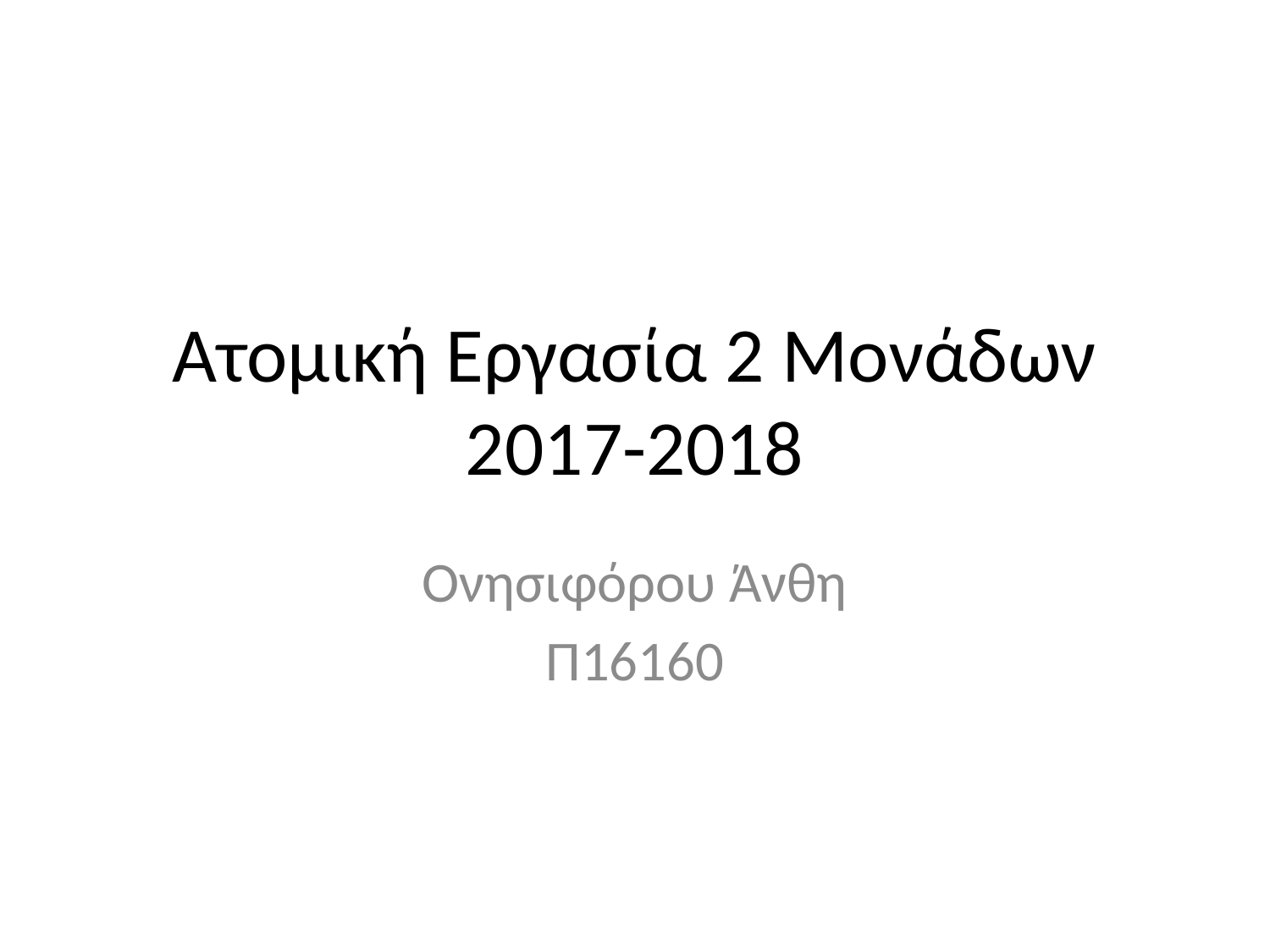

# Ατομική Εργασία 2 Μονάδων 2017-2018
Ονησιφόρου Άνθη
Π16160